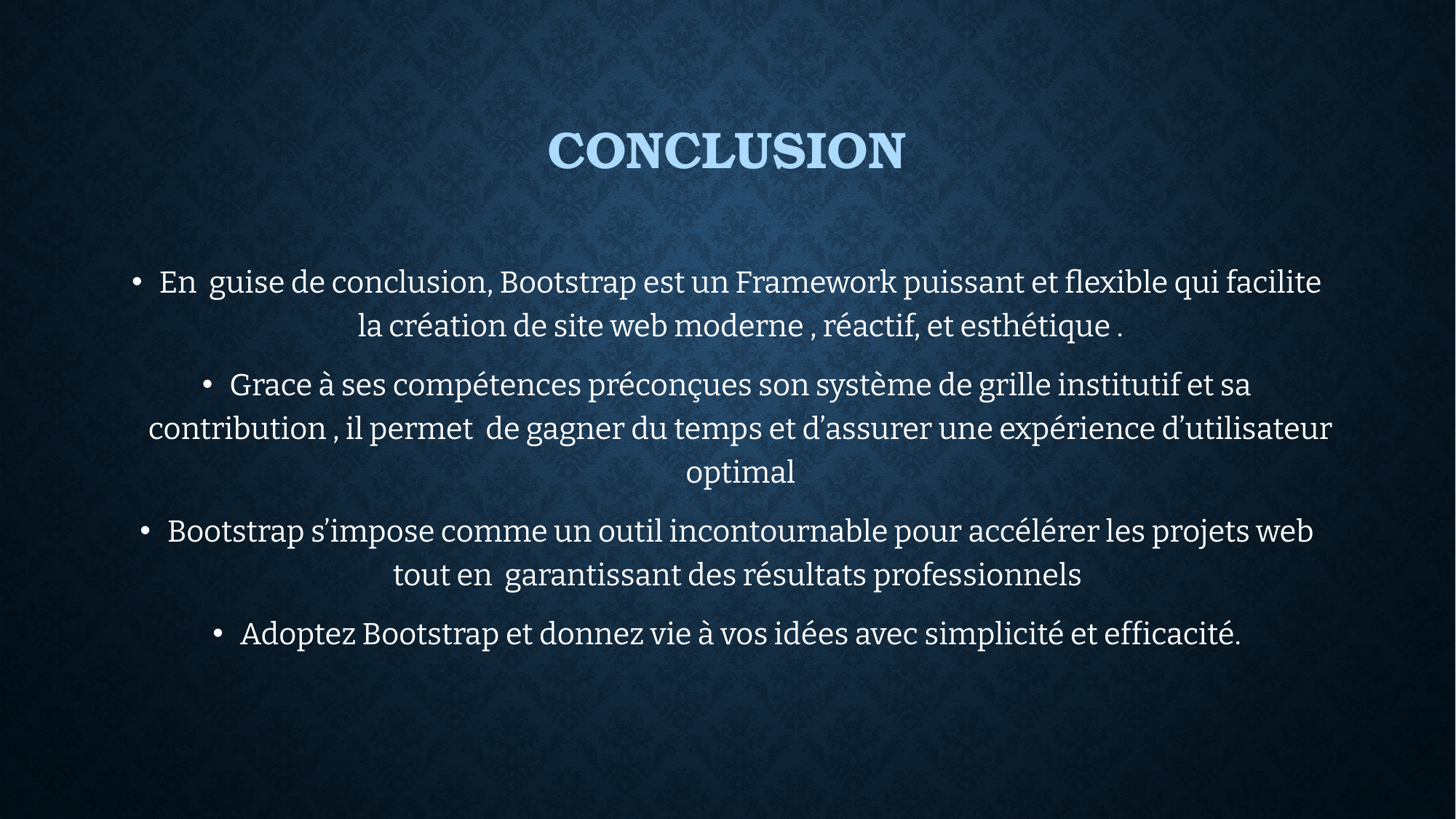

# conclusion
En  guise de conclusion, Bootstrap est un Framework puissant et flexible qui facilite la création de site web moderne , réactif, et esthétique .
Grace à ses compétences préconçues son système de grille institutif et sa contribution , il permet  de gagner du temps et d’assurer une expérience d’utilisateur optimal
Bootstrap s’impose comme un outil incontournable pour accélérer les projets web tout en  garantissant des résultats professionnels
Adoptez Bootstrap et donnez vie à vos idées avec simplicité et efficacité.